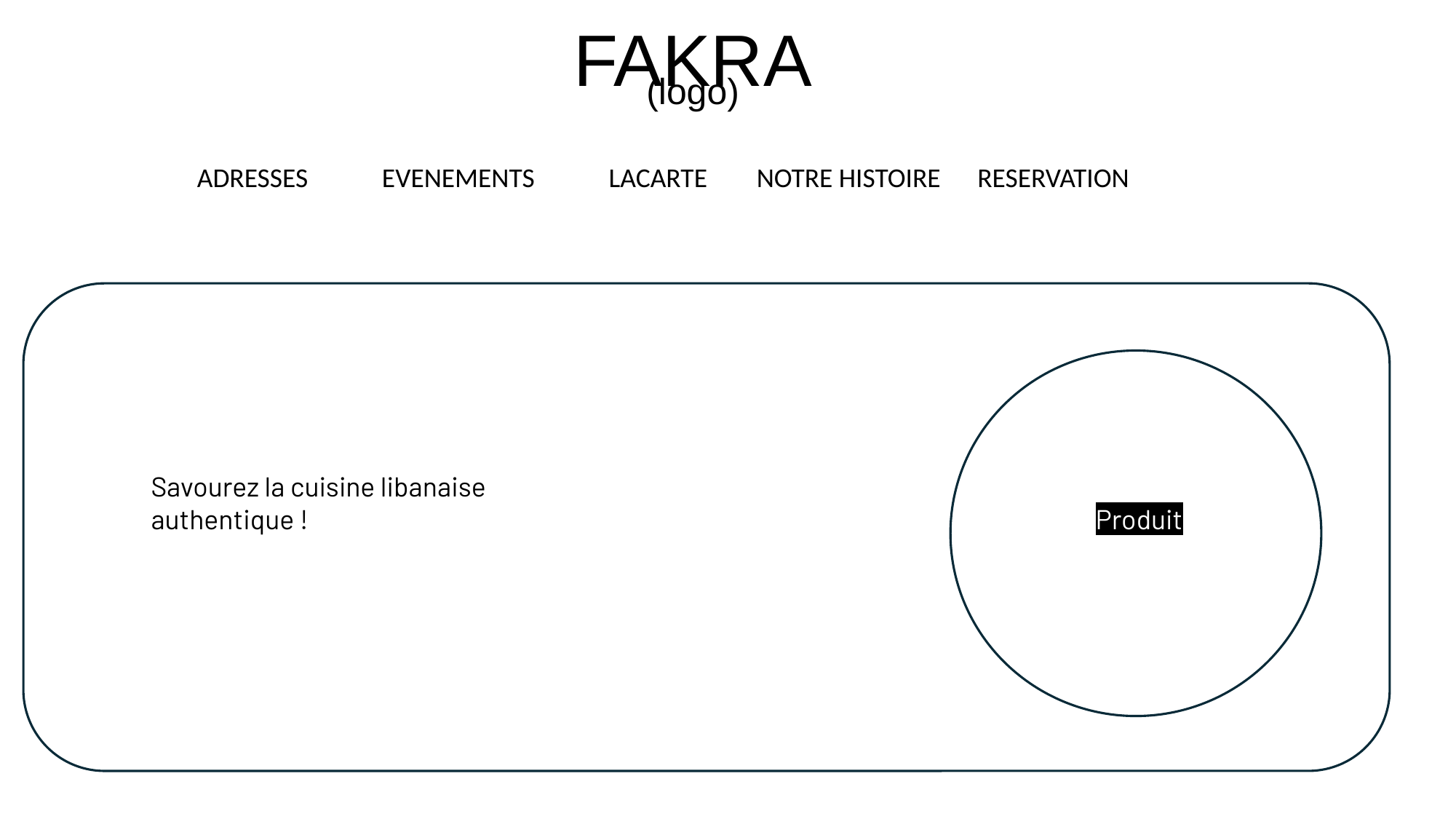

# FAKRA
(logo)
ADRESSES            EVENEMENTS            LACARTE        NOTRE HISTOIRE      RESERVATION

Savourez la cuisine libanaise authentique !
Produit